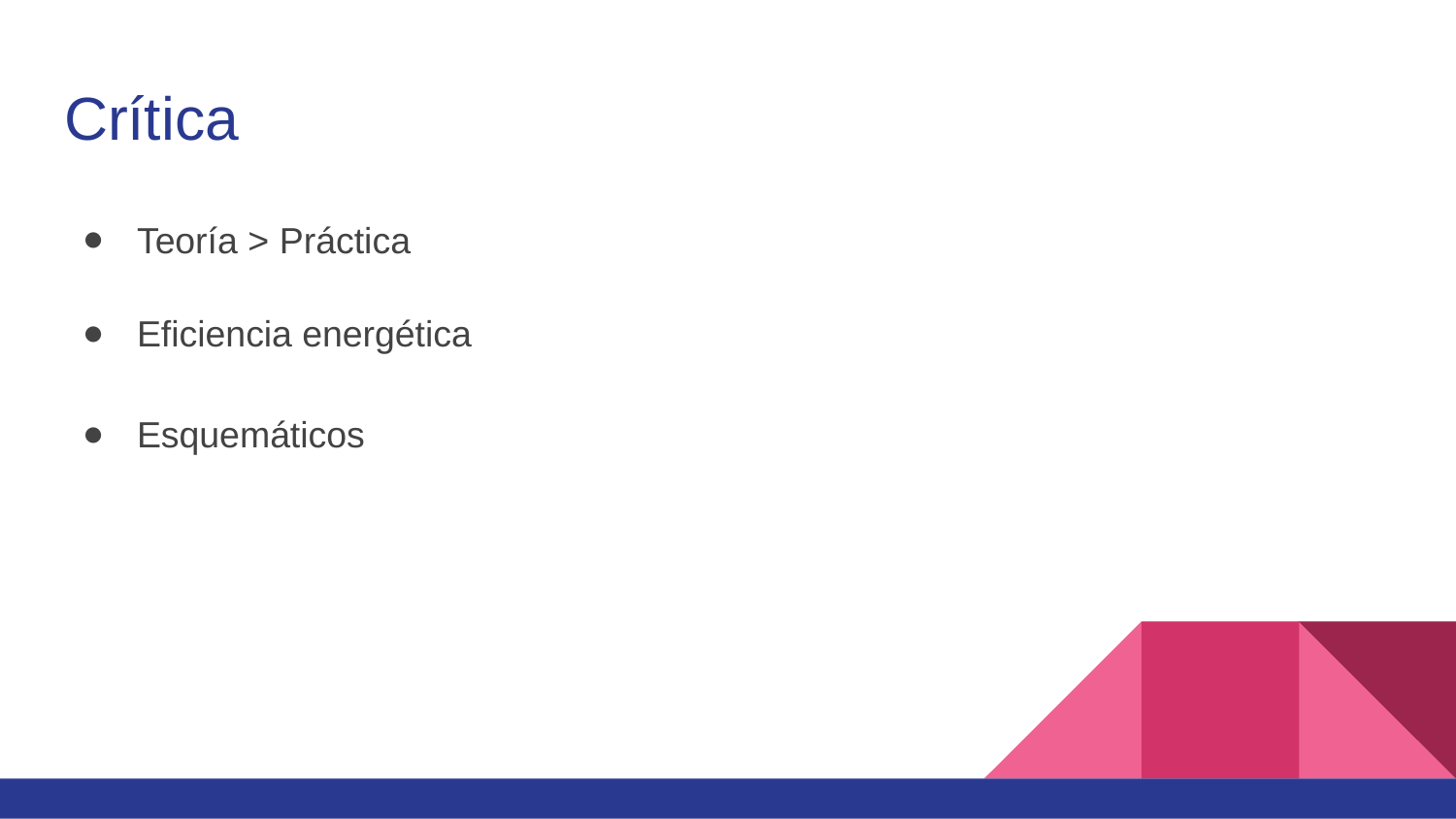

# Crítica
Teoría > Práctica
Eficiencia energética
Esquemáticos